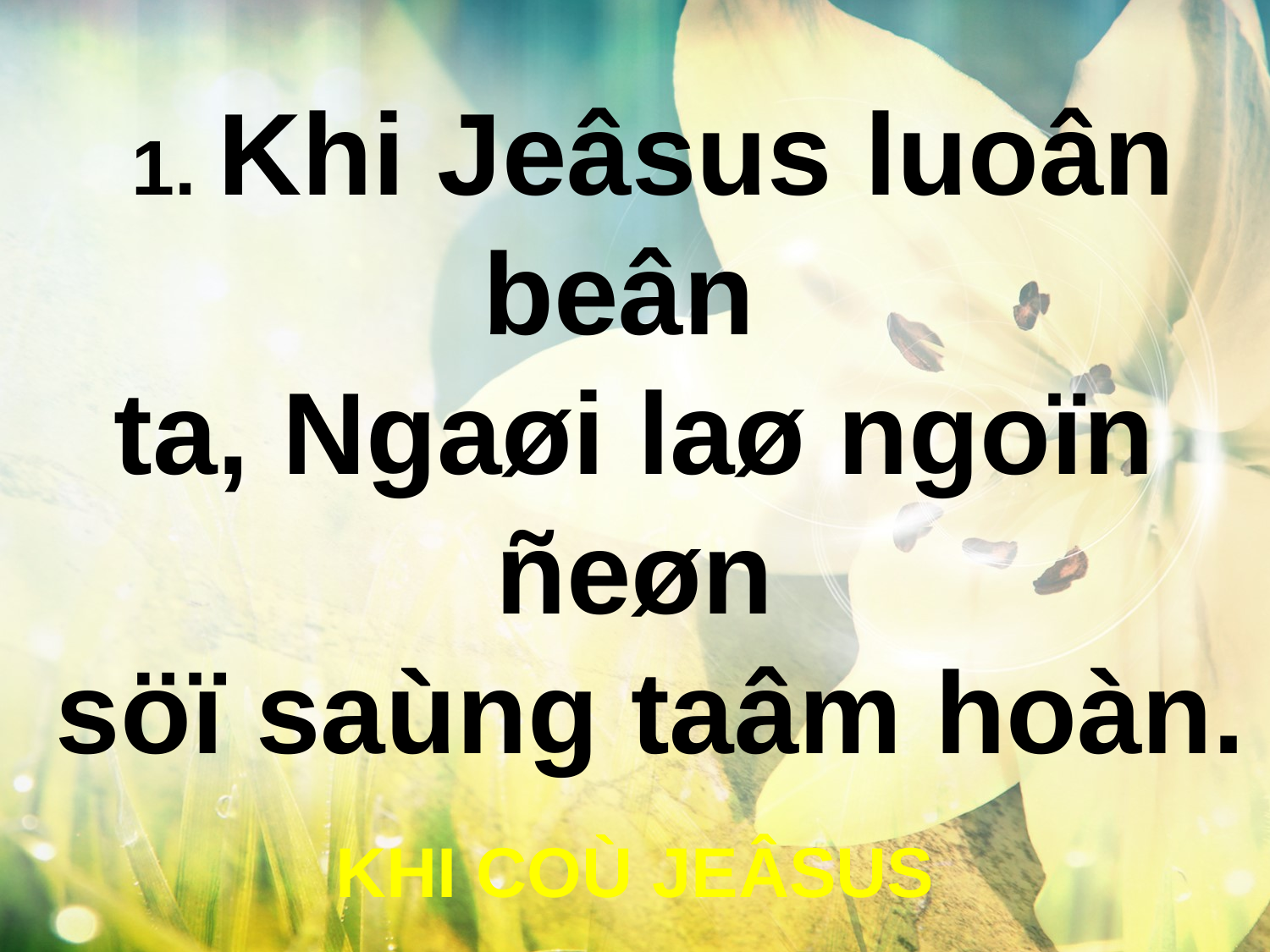

1. Khi Jeâsus luoân beân
ta, Ngaøi laø ngoïn ñeøn
 söï saùng taâm hoàn.
KHI COÙ JEÂSUS